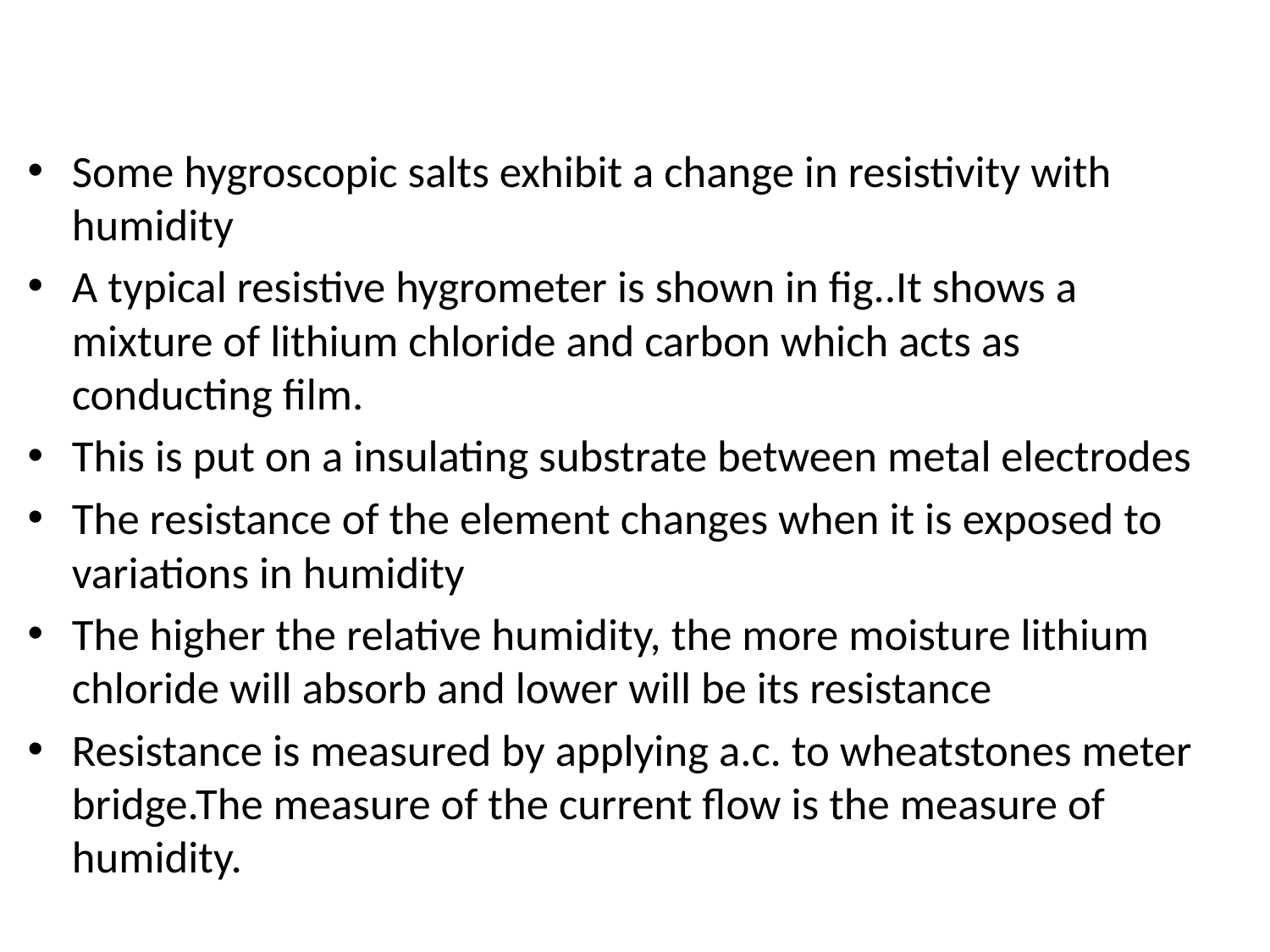

#
Some hygroscopic salts exhibit a change in resistivity with humidity
A typical resistive hygrometer is shown in fig..It shows a mixture of lithium chloride and carbon which acts as conducting film.
This is put on a insulating substrate between metal electrodes
The resistance of the element changes when it is exposed to variations in humidity
The higher the relative humidity, the more moisture lithium chloride will absorb and lower will be its resistance
Resistance is measured by applying a.c. to wheatstones meter bridge.The measure of the current flow is the measure of humidity.